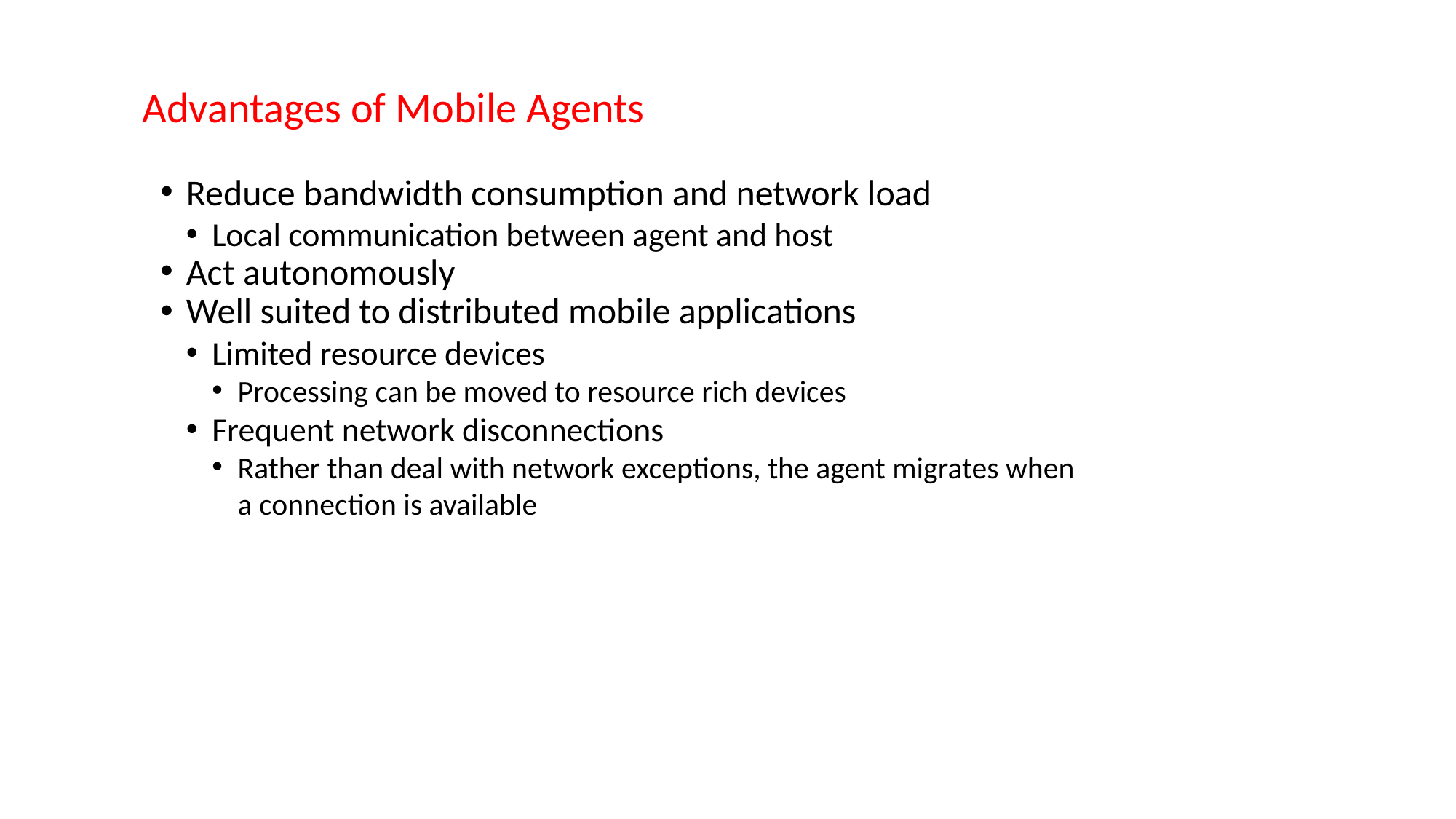

Advantages of Mobile Agents
Reduce bandwidth consumption and network load
Local communication between agent and host
Act autonomously
Well suited to distributed mobile applications
Limited resource devices
Processing can be moved to resource rich devices
Frequent network disconnections
Rather than deal with network exceptions, the agent migrates when a connection is available